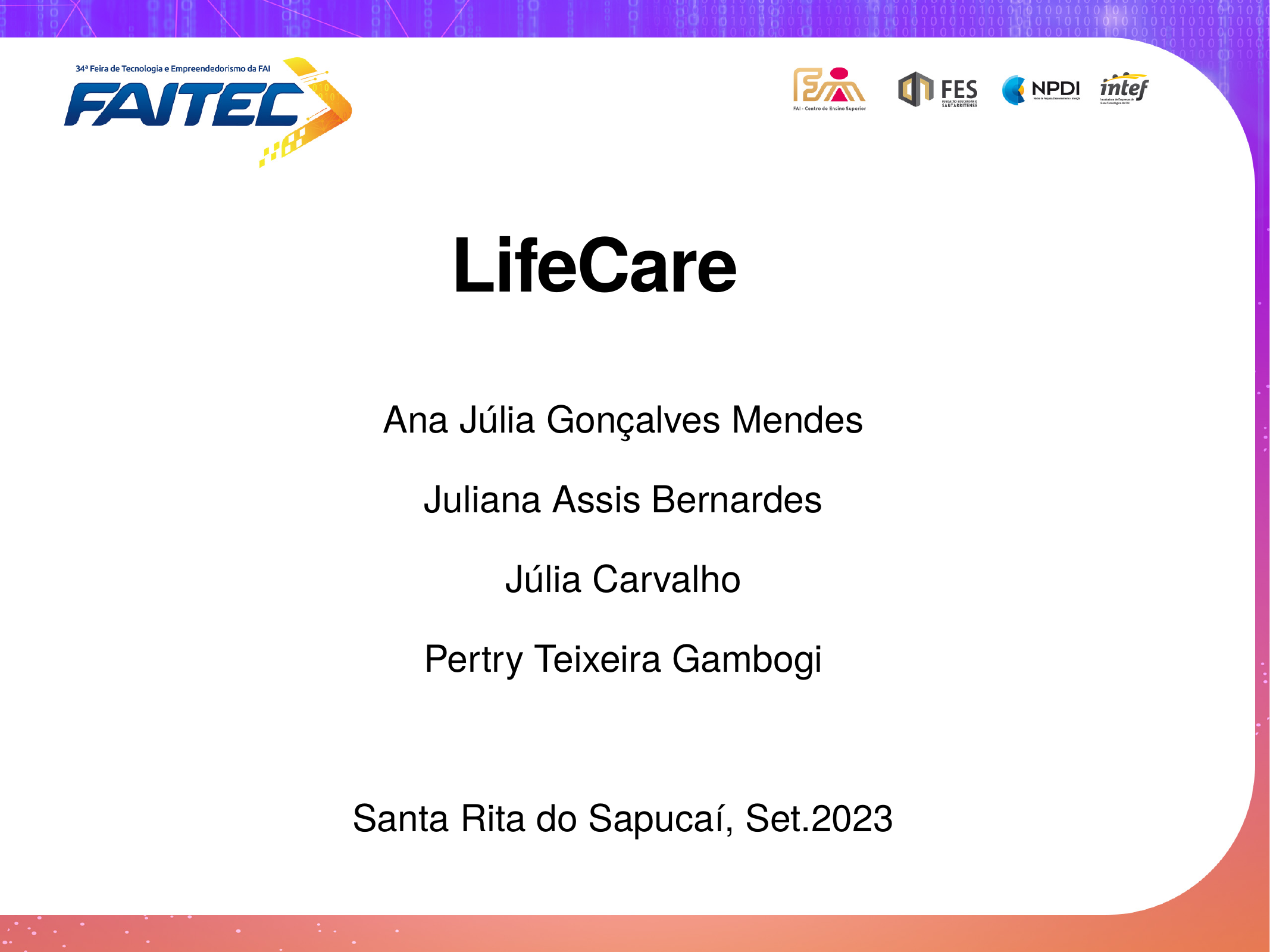

# LifeCare

Ana Júlia Gonçalves Mendes
Juliana Assis Bernardes
Júlia Carvalho
Pertry Teixeira Gambogi

Santa Rita do Sapucaí, Set.2023